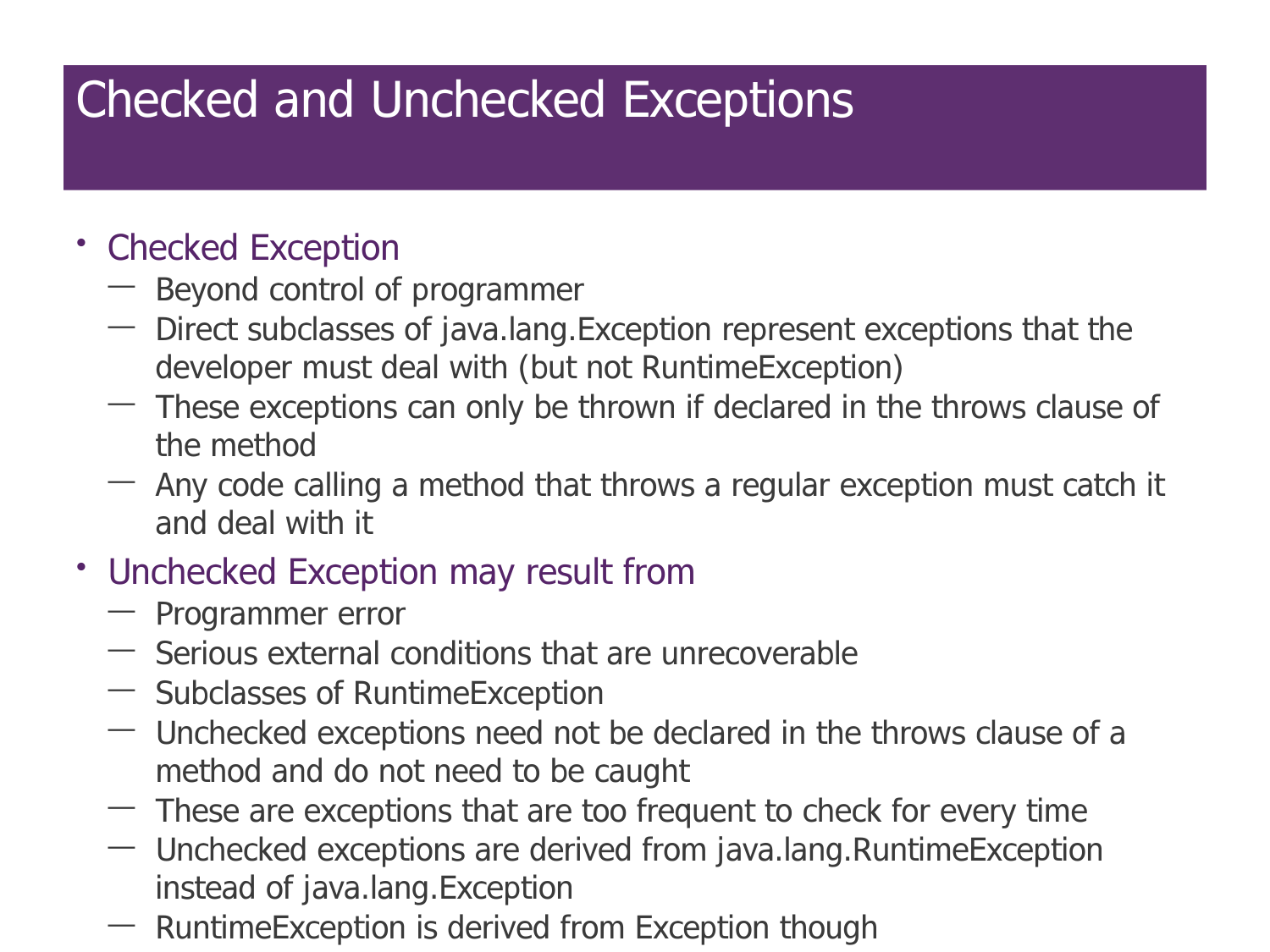

# Checked and Unchecked Exceptions
Checked Exception
Beyond control of programmer
Direct subclasses of java.lang.Exception represent exceptions that the developer must deal with (but not RuntimeException)
These exceptions can only be thrown if declared in the throws clause of the method
Any code calling a method that throws a regular exception must catch it and deal with it
Unchecked Exception may result from
Programmer error
Serious external conditions that are unrecoverable
Subclasses of RuntimeException
Unchecked exceptions need not be declared in the throws clause of a method and do not need to be caught
These are exceptions that are too frequent to check for every time
Unchecked exceptions are derived from java.lang.RuntimeException instead of java.lang.Exception
RuntimeException is derived from Exception though